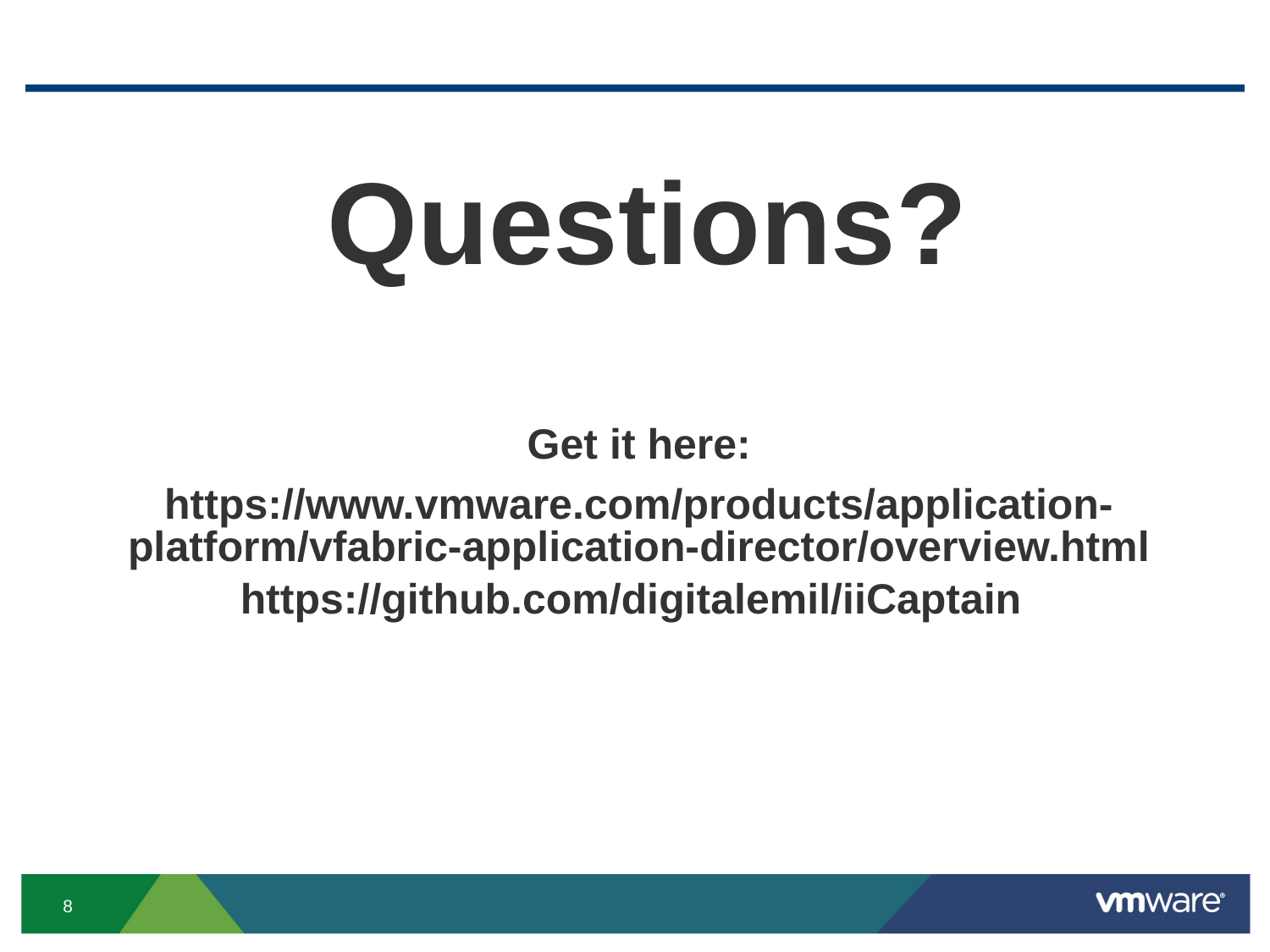

Questions?

Get it here:
https://www.vmware.com/products/application-platform/vfabric-application-director/overview.html
https://github.com/digitalemil/iiCaptain

8